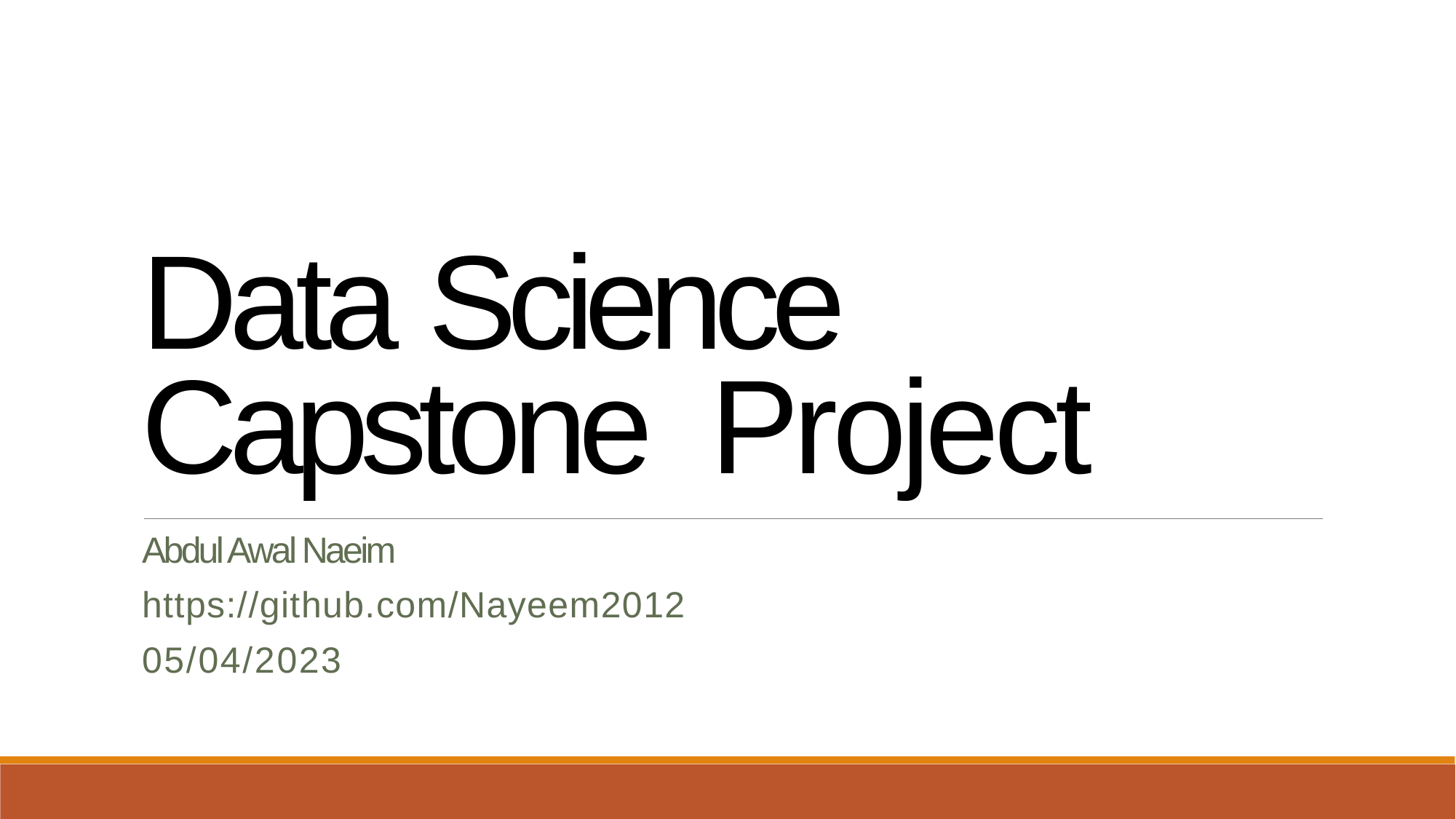

Data Science Capstone  Project
Abdul Awal Naeim
https://github.com/Nayeem2012
05/04/2023